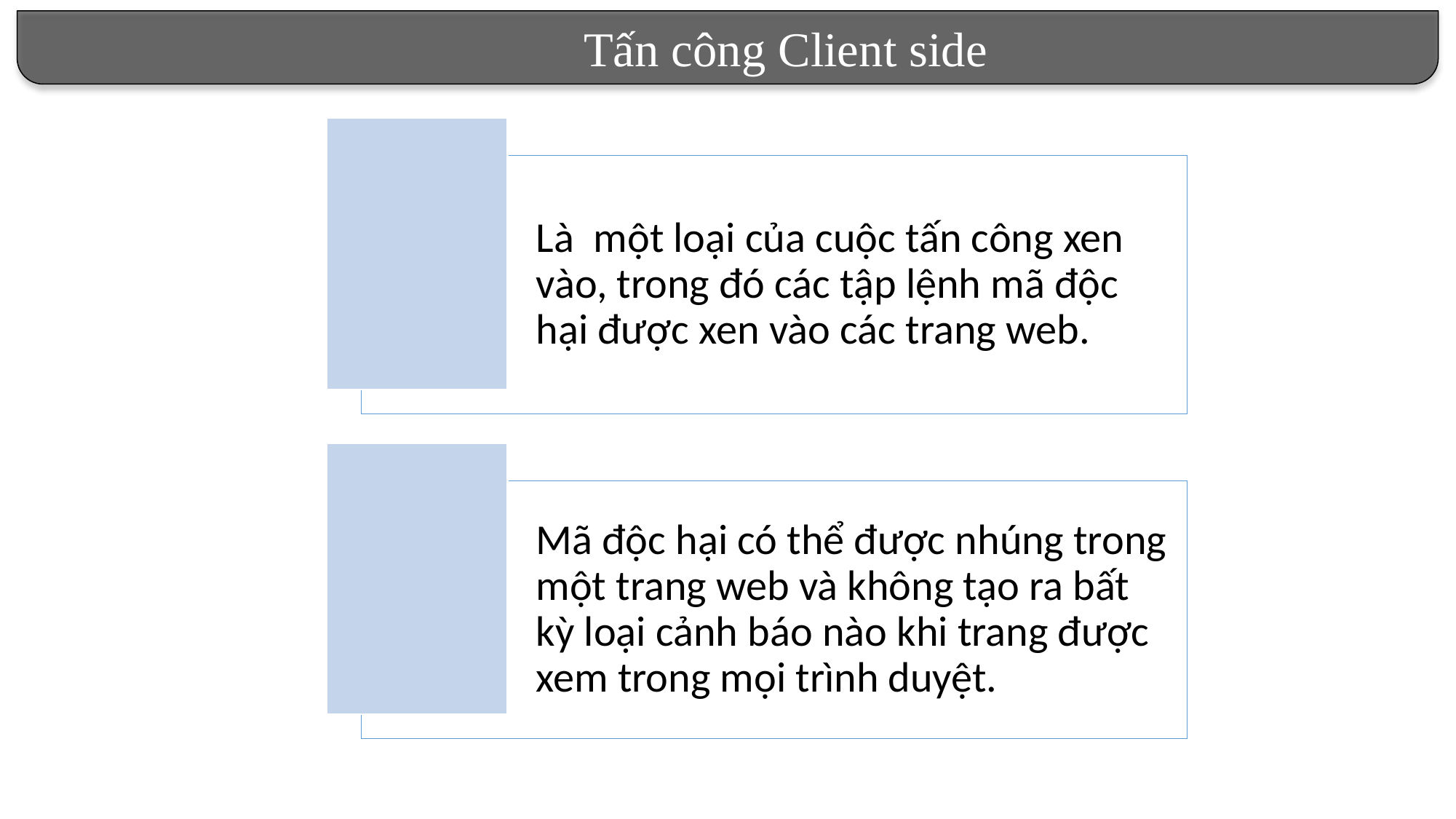

Tấn công Client side
Là  một loại của cuộc tấn công xen vào, trong đó các tập lệnh mã độc hại được xen vào các trang web.
Mã độc hại có thể được nhúng trong một trang web và không tạo ra bất kỳ loại cảnh báo nào khi trang được xem trong mọi trình duyệt.